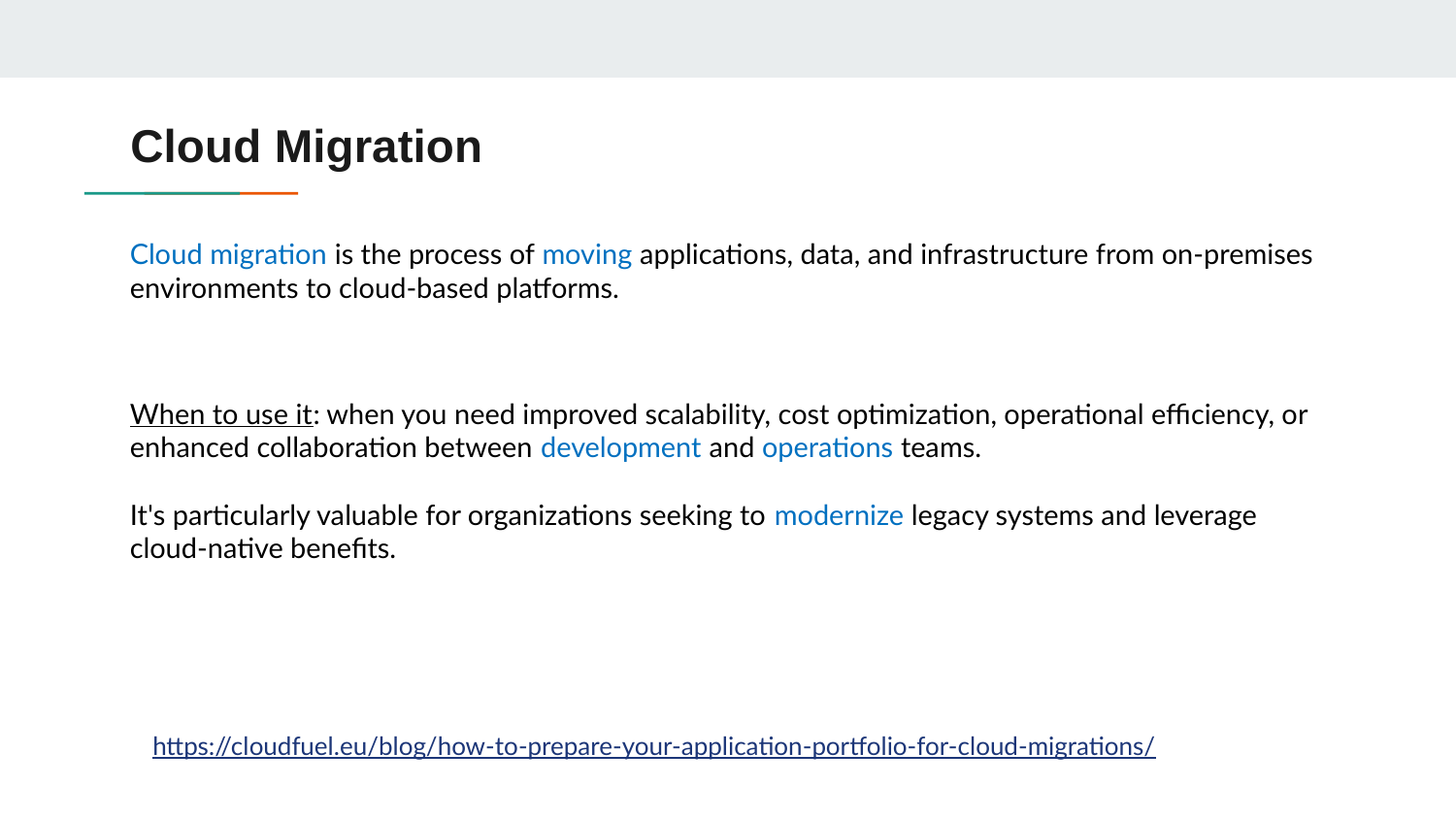

# Cloud Migration
Cloud migration is the process of moving applications, data, and infrastructure from on-premises environments to cloud-based platforms.
When to use it: when you need improved scalability, cost optimization, operational efficiency, or enhanced collaboration between development and operations teams.

It's particularly valuable for organizations seeking to modernize legacy systems and leverage cloud-native benefits.
https://cloudfuel.eu/blog/how-to-prepare-your-application-portfolio-for-cloud-migrations/